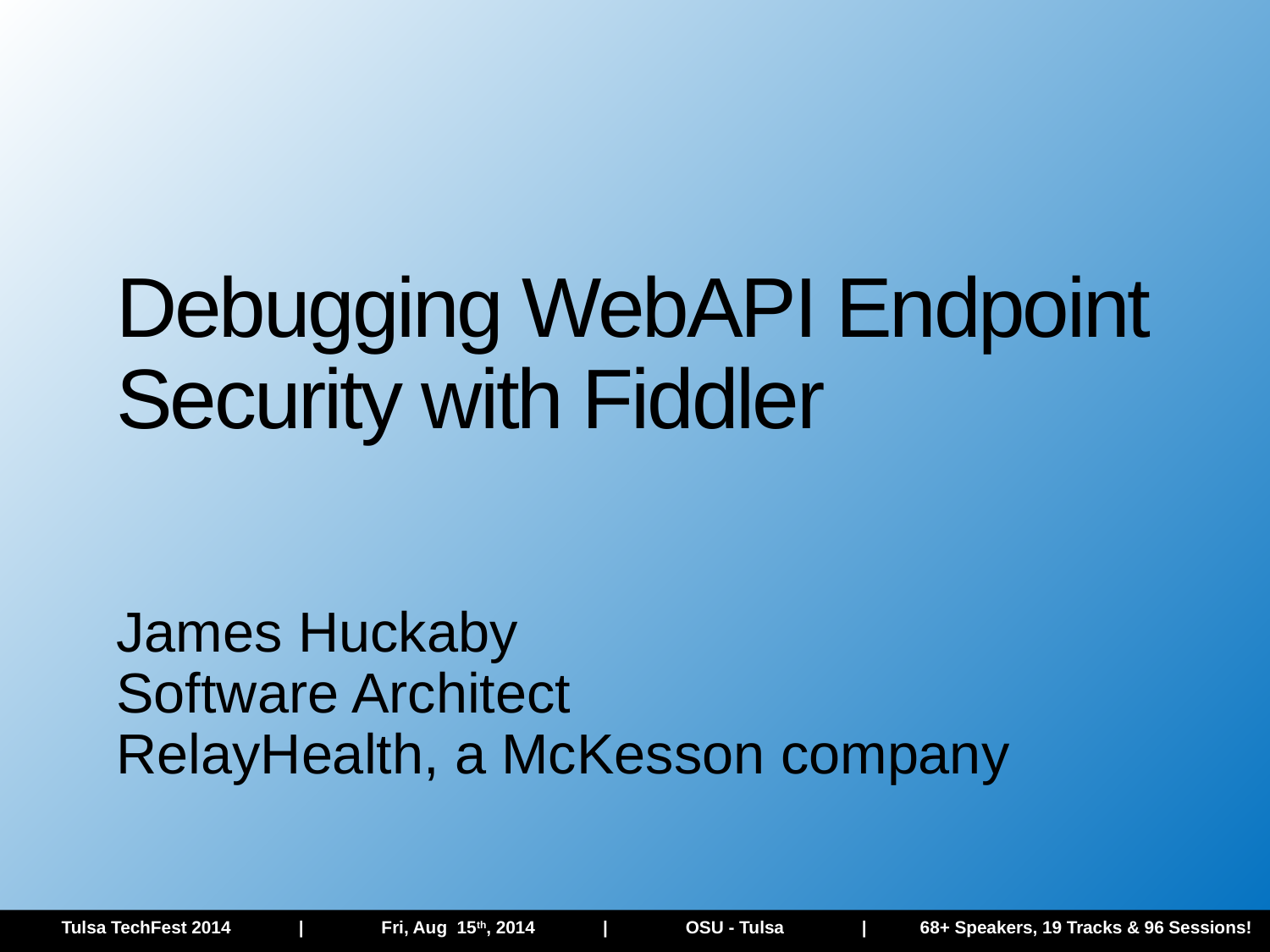

Debugging WebAPI Endpoint Security with Fiddler
James Huckaby
Software Architect
RelayHealth, a McKesson company